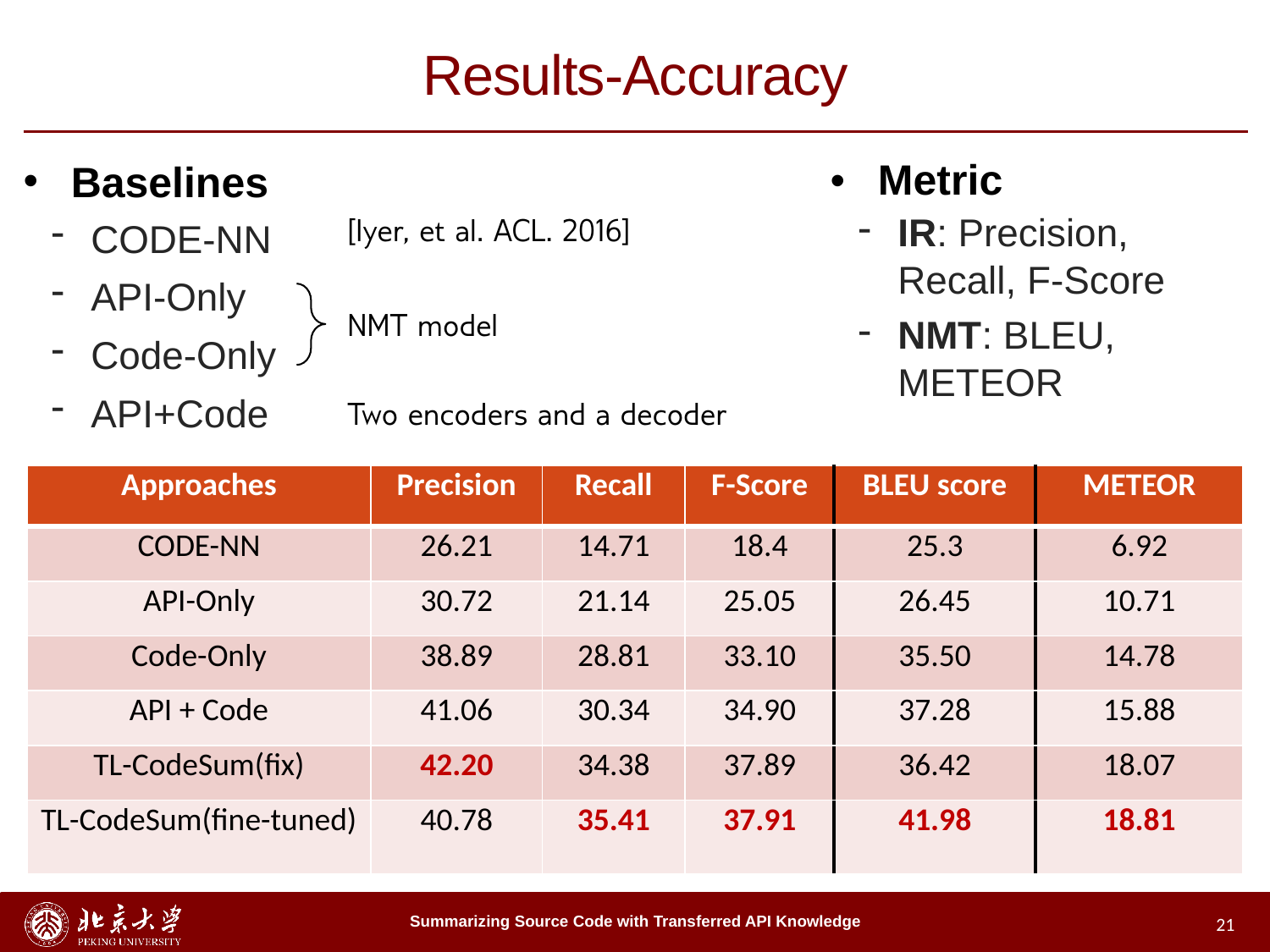

# Results-Accuracy
Baselines
CODE-NN
API-Only
Code-Only
API+Code

Metric
IR: Precision, Recall, F-Score
NMT: BLEU, METEOR

[Iyer, et al. ACL. 2016]

NMT model
Two encoders and a decoder
| Approaches | Precision | Recall | F-Score | BLEU score | METEOR |
| --- | --- | --- | --- | --- | --- |
| CODE-NN | 26.21 | 14.71 | 18.4 | 25.3 | 6.92 |
| API-Only | 30.72 | 21.14 | 25.05 | 26.45 | 10.71 |
| Code-Only | 38.89 | 28.81 | 33.10 | 35.50 | 14.78 |
| API + Code | 41.06 | 30.34 | 34.90 | 37.28 | 15.88 |
| TL-CodeSum(fix) | 42.20 | 34.38 | 37.89 | 36.42 | 18.07 |
| TL-CodeSum(fine-tuned) | 40.78 | 35.41 | 37.91 | 41.98 | 18.81 |
Summarizing Source Code with Transferred API Knowledge
21